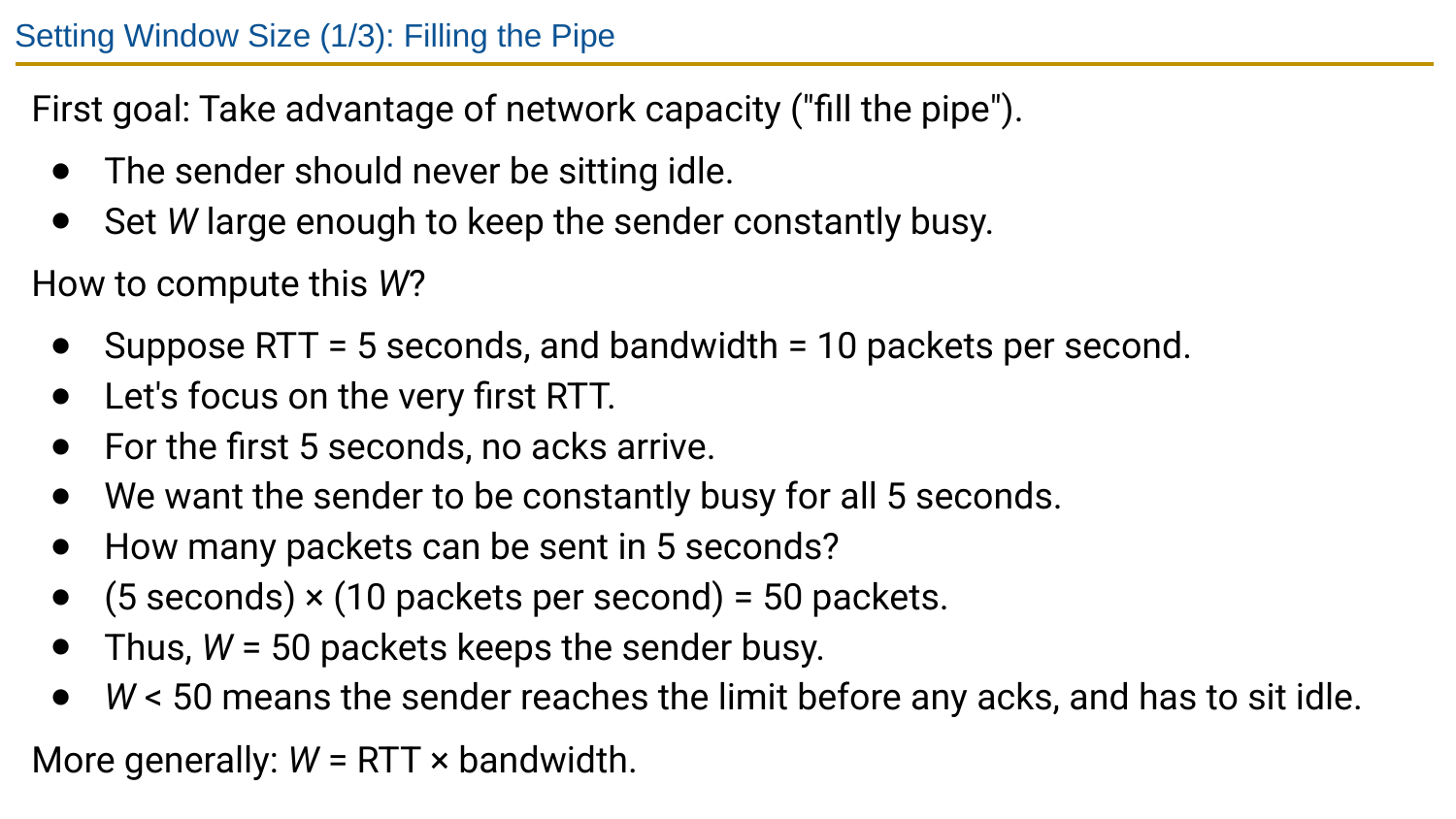

# Setting Window Size (1/3): Filling the Pipe
First goal: Take advantage of network capacity ("fill the pipe").
The sender should never be sitting idle.
Set W large enough to keep the sender constantly busy.
How to compute this W?
Suppose RTT = 5 seconds, and bandwidth = 10 packets per second.
Let's focus on the very first RTT.
For the first 5 seconds, no acks arrive.
We want the sender to be constantly busy for all 5 seconds.
How many packets can be sent in 5 seconds?
(5 seconds) × (10 packets per second) = 50 packets.
Thus, W = 50 packets keeps the sender busy.
W < 50 means the sender reaches the limit before any acks, and has to sit idle.
More generally: W = RTT × bandwidth.